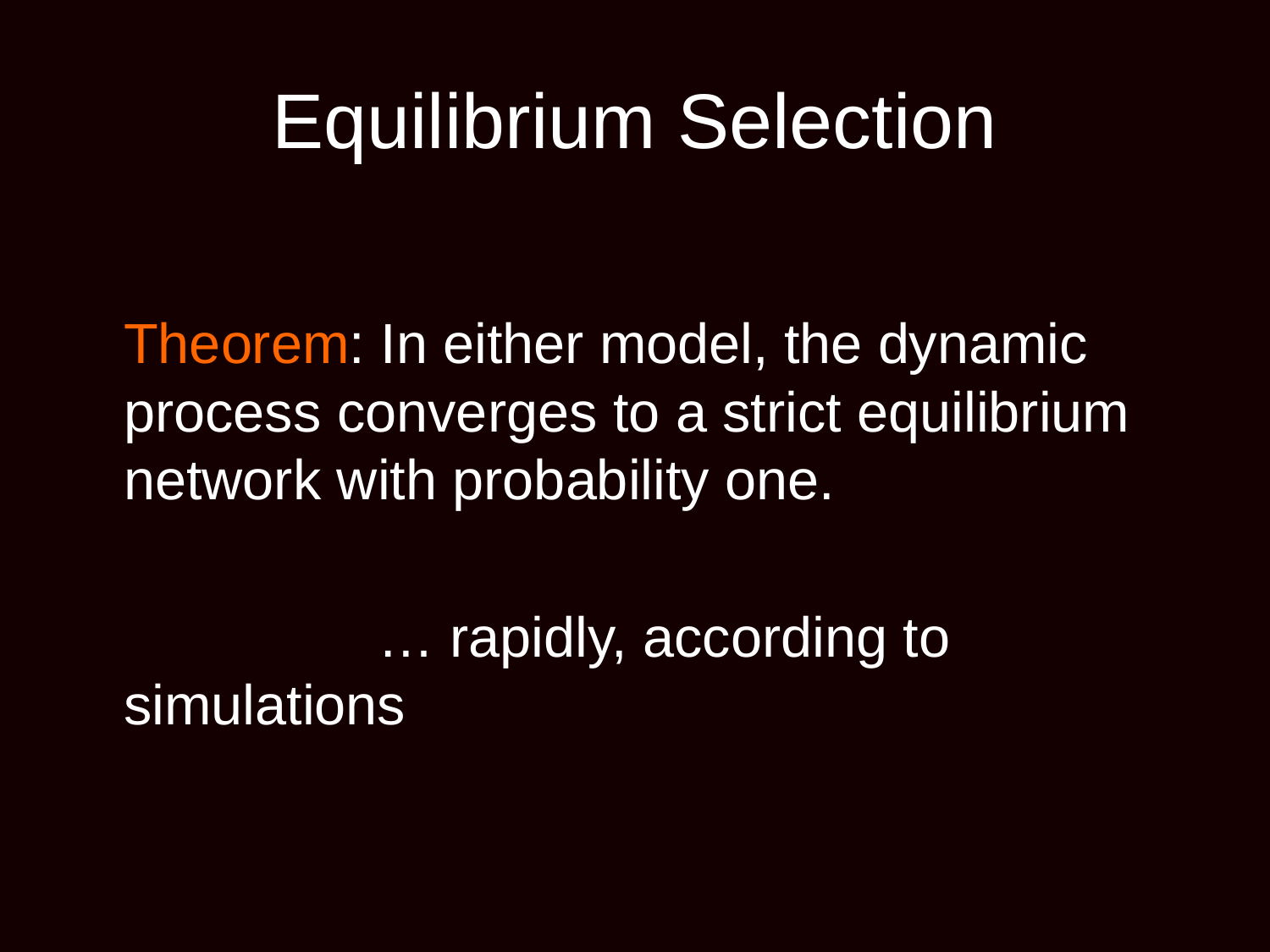

# Equilibrium Selection

	Theorem: In either model, the dynamic process converges to a strict equilibrium network with probability one.

			… rapidly, according to simulations